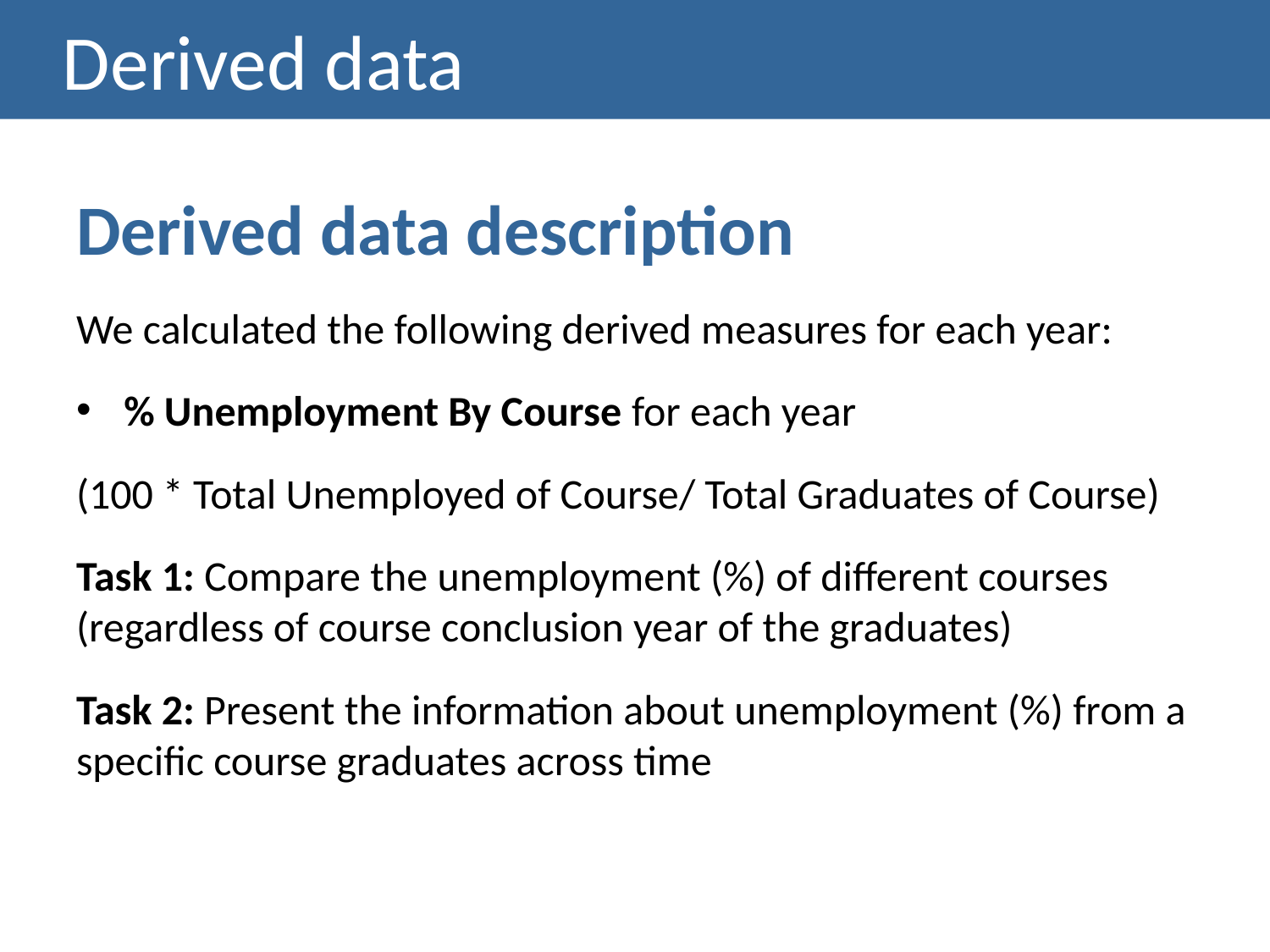

# Derived data
Derived data description
We calculated the following derived measures for each year:
% Unemployment By Course for each year
(100 * Total Unemployed of Course/ Total Graduates of Course)
Task 1: Compare the unemployment (%) of different courses (regardless of course conclusion year of the graduates)
Task 2: Present the information about unemployment (%) from a specific course graduates across time